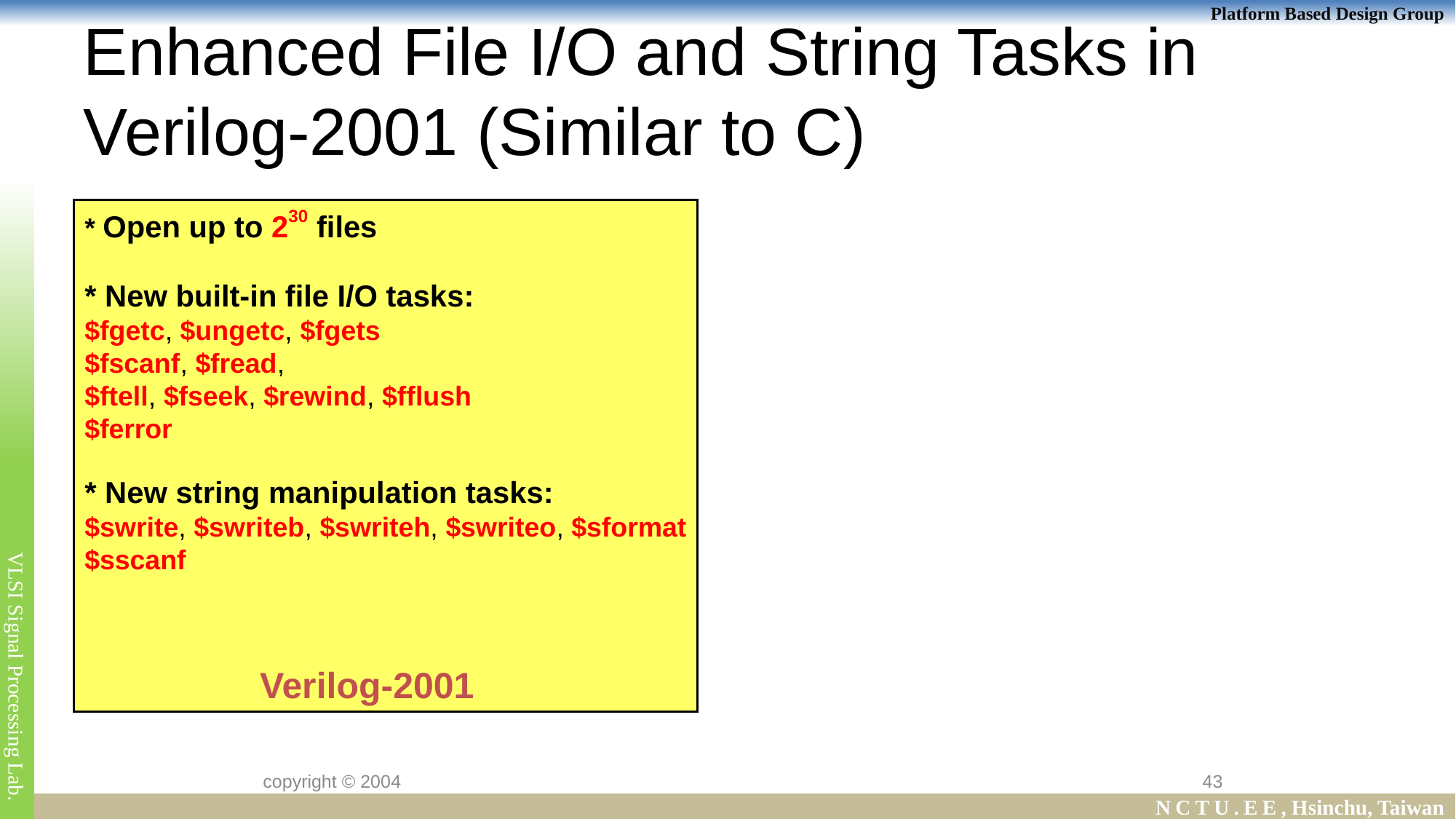

# Enhanced File I/O and String Tasks in Verilog-2001 (Similar to C)
* Open up to 230 files

* New built-in file I/O tasks:
$fgetc, $ungetc, $fgets
$fscanf, $fread,
$ftell, $fseek, $rewind, $fflush
$ferror

* New string manipulation tasks:
$swrite, $swriteb, $swriteh, $swriteo, $sformat
$sscanf

                          Verilog-2001
43
copyright © 2004